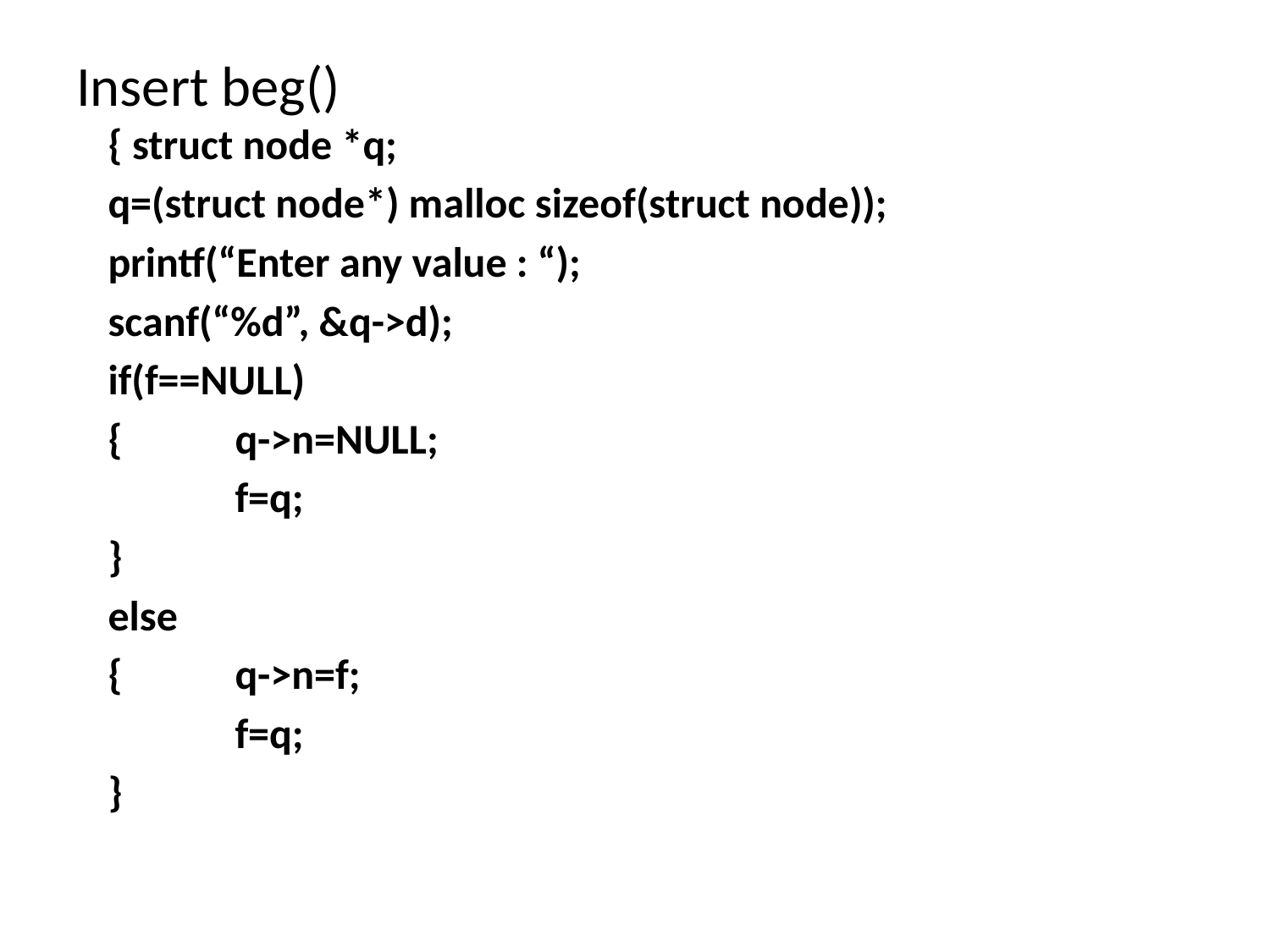

# Insert beg()
{ struct node *q;
q=(struct node*) malloc sizeof(struct node));
printf(“Enter any value : “);
scanf(“%d”, &q->d);
if(f==NULL)
{	q->n=NULL;
	f=q;
}
else
{	q->n=f;
	f=q;
}